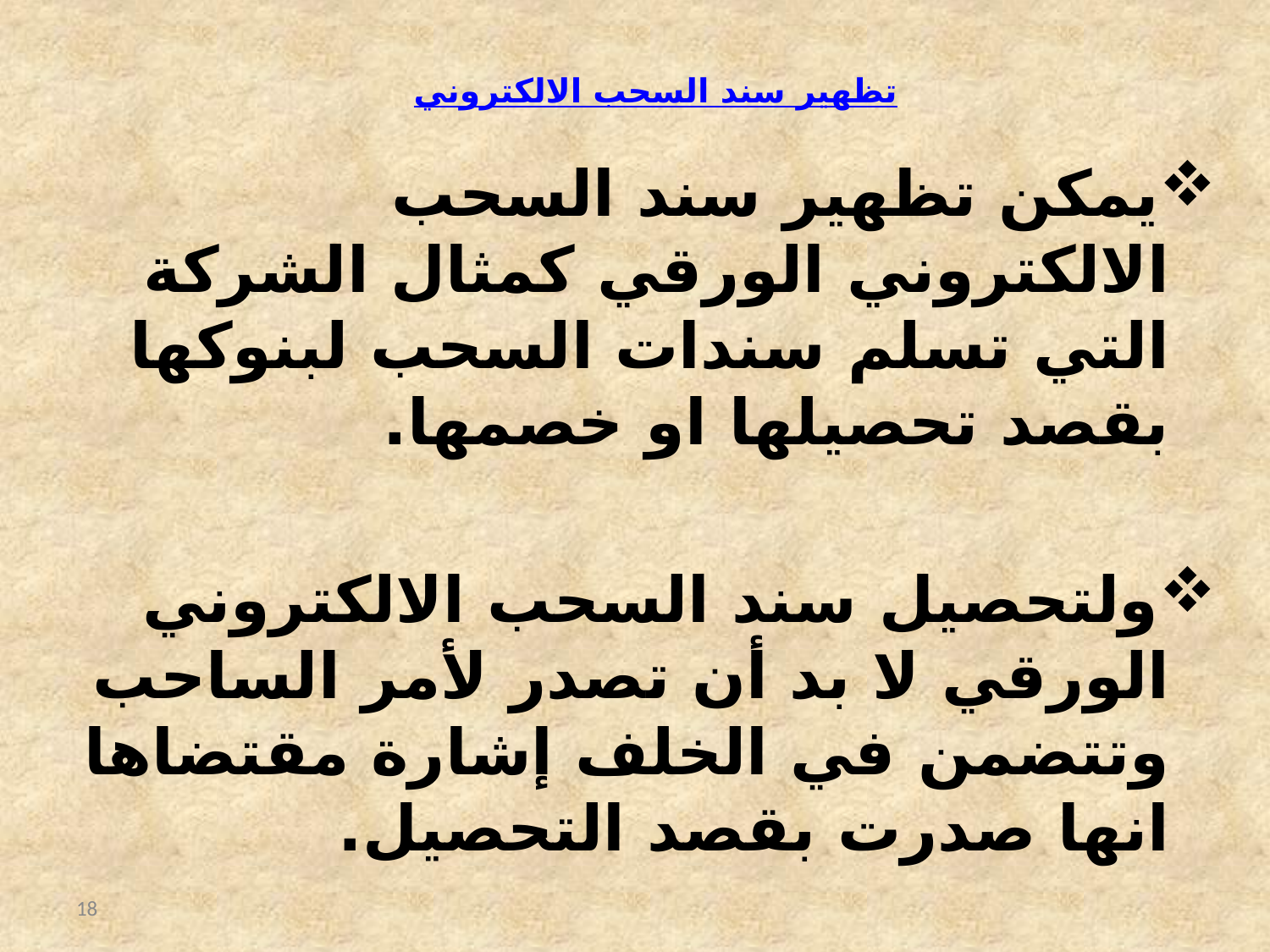

# تظهير سند السحب الالكتروني
يمكن تظهير سند السحب الالكتروني الورقي كمثال الشركة التي تسلم سندات السحب لبنوكها بقصد تحصيلها او خصمها.

ولتحصيل سند السحب الالكتروني الورقي لا بد أن تصدر لأمر الساحب وتتضمن في الخلف إشارة مقتضاها انها صدرت بقصد التحصيل.

18